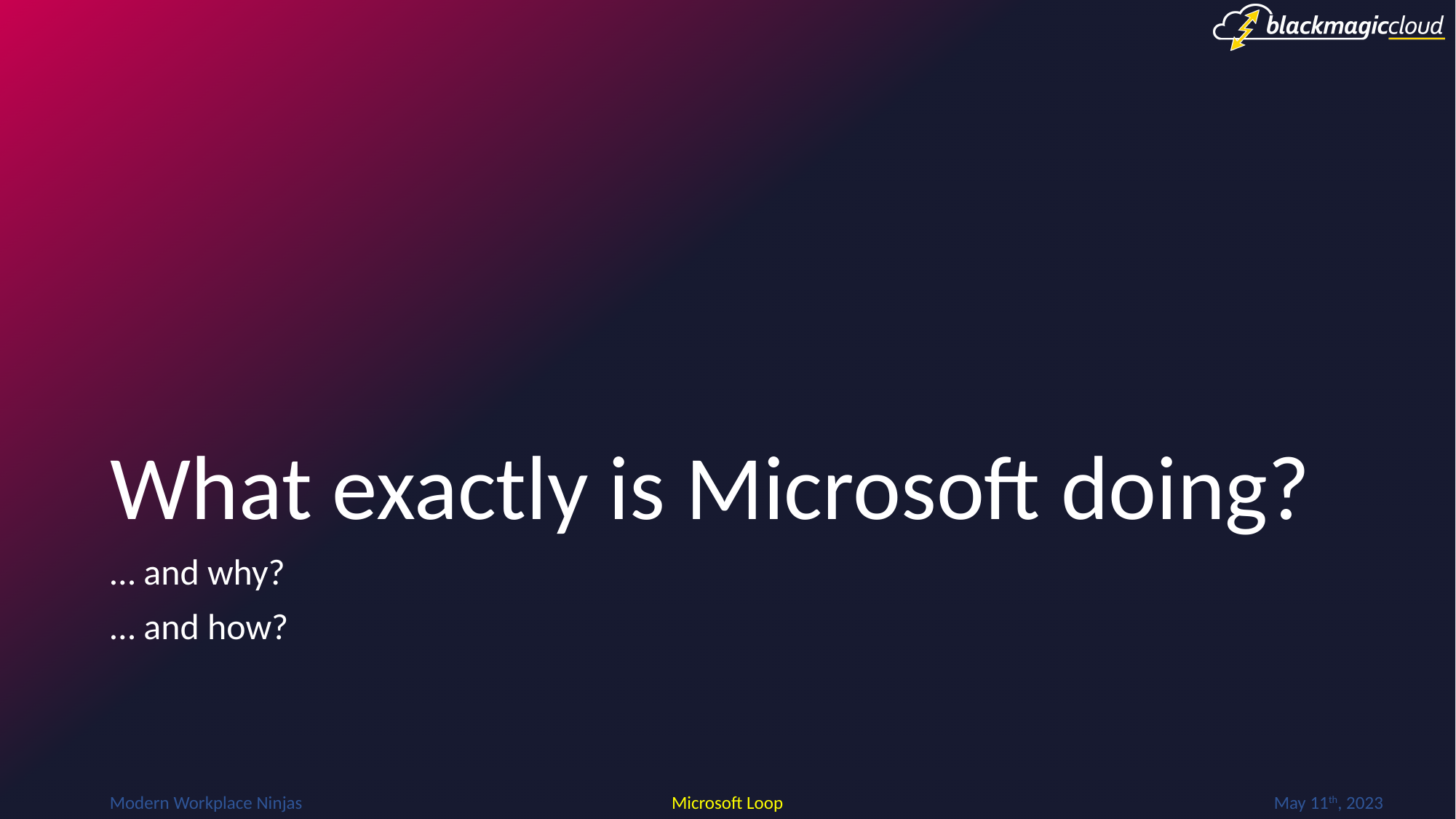

# What exactly is Microsoft doing?
… and why?
… and how?